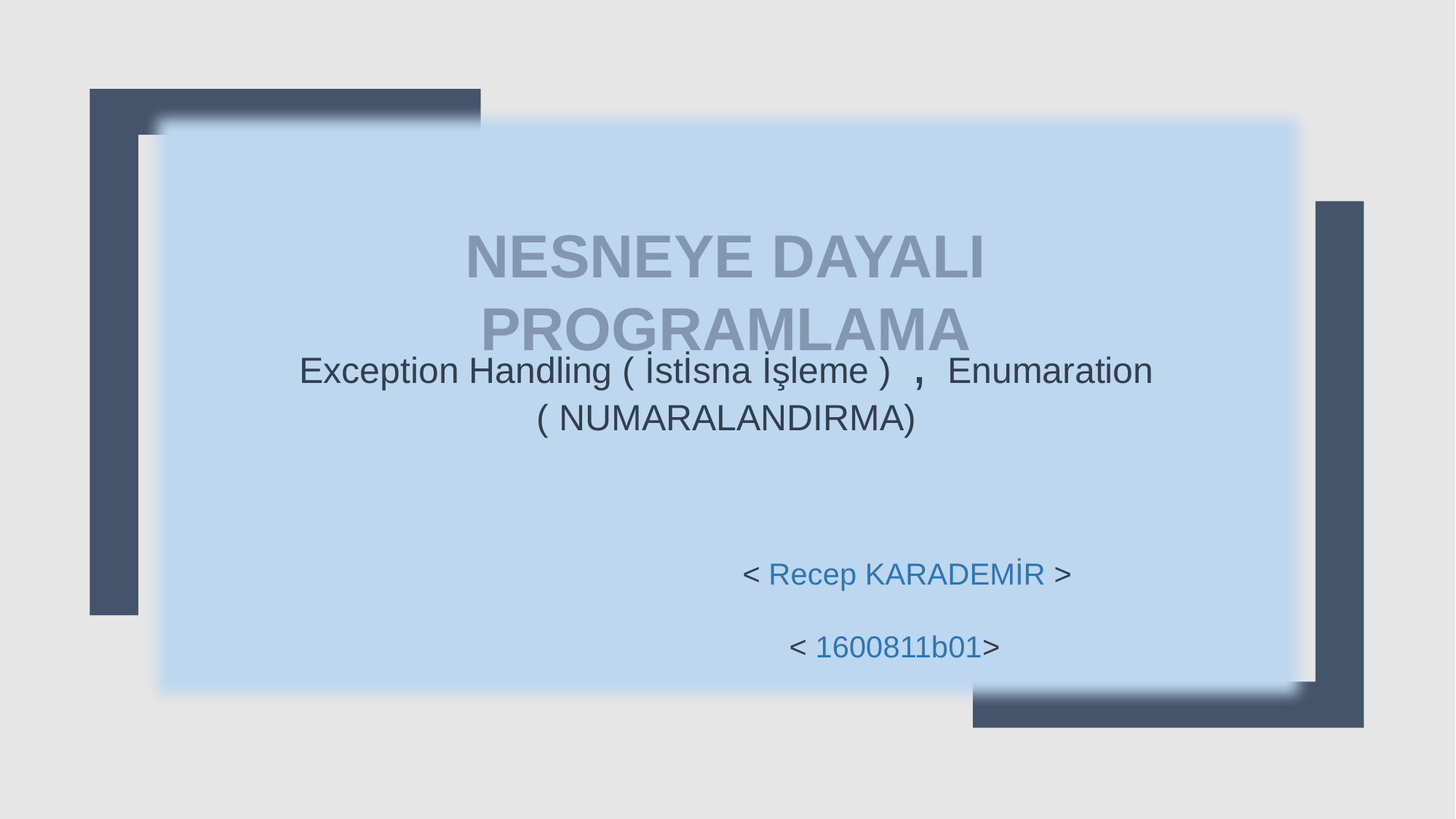

Exception Handling ( İstİsna İşleme )  ,  Enumaration ( NUMARALANDIRMA)

													    < Recep KARADEMİR >
													 < 1600811b01>

NESNEYE DAYALI PROGRAMLAMA